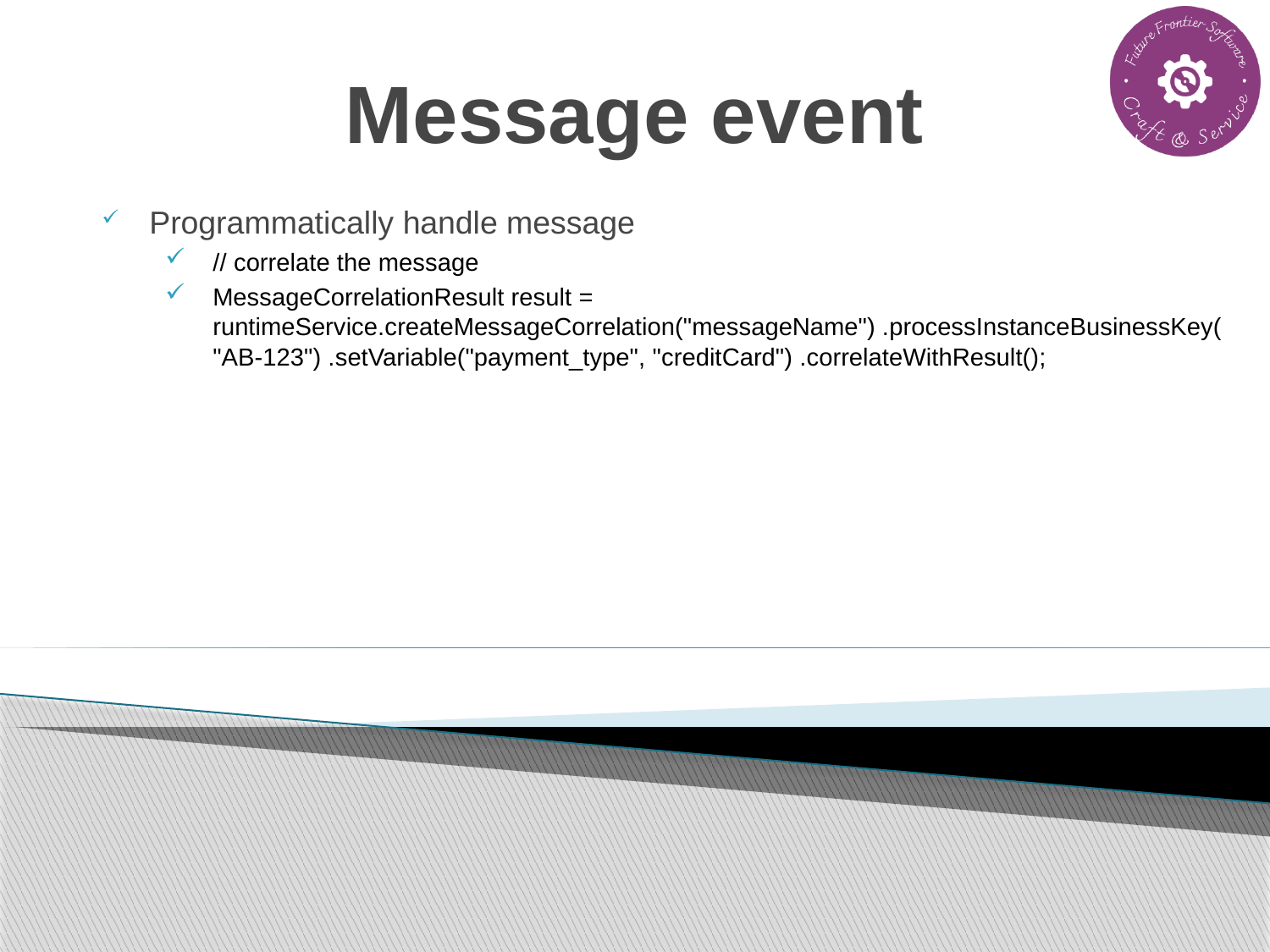

# Message event
Programmatically handle message
// correlate the message
MessageCorrelationResult result = runtimeService.createMessageCorrelation("messageName") .processInstanceBusinessKey("AB-123") .setVariable("payment_type", "creditCard") .correlateWithResult();